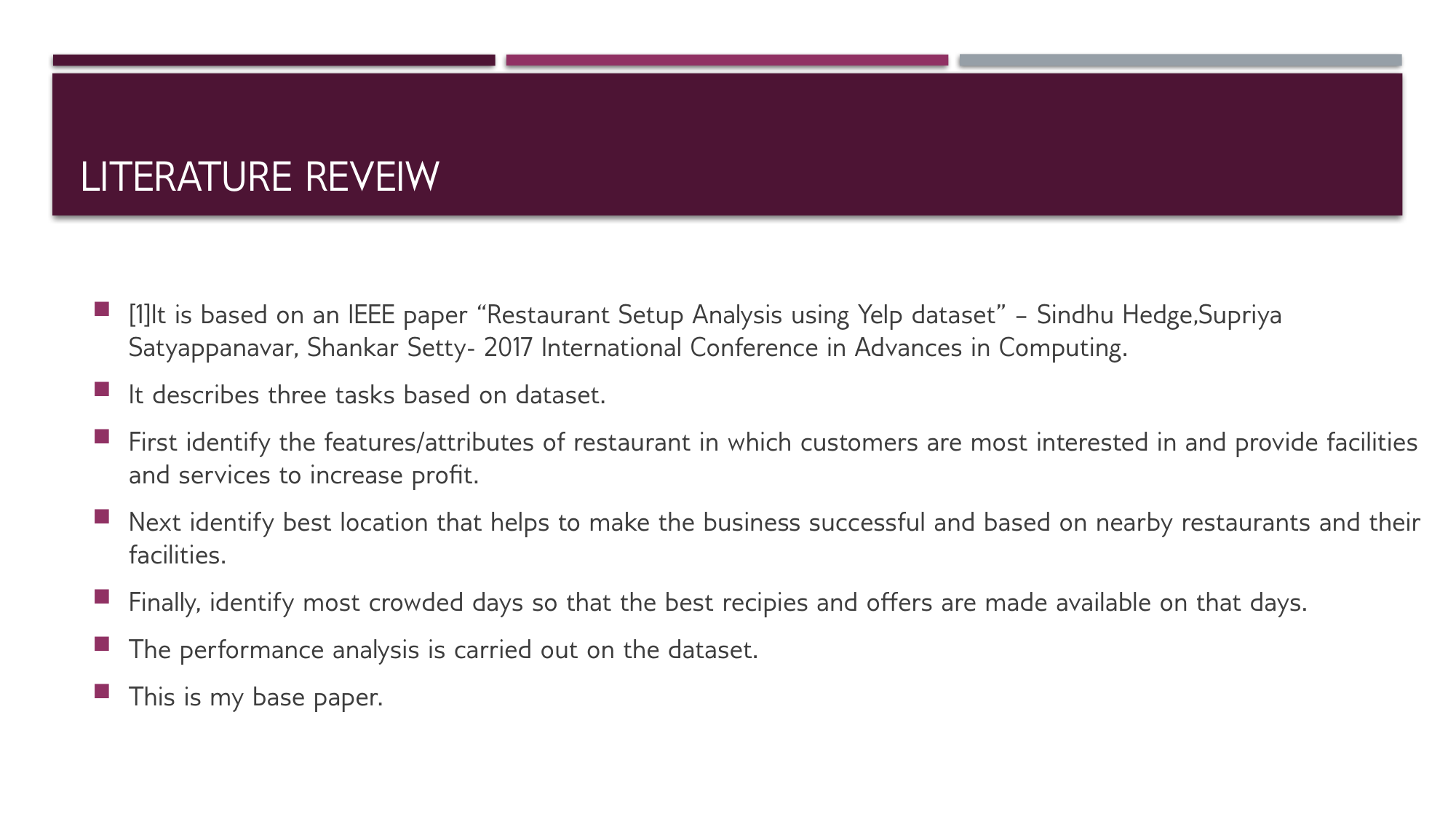

# LITERATURE REVEIW
[1]It is based on an IEEE paper “Restaurant Setup Analysis using Yelp dataset” – Sindhu Hedge,Supriya Satyappanavar, Shankar Setty- 2017 International Conference in Advances in Computing.
It describes three tasks based on dataset.
First identify the features/attributes of restaurant in which customers are most interested in and provide facilities and services to increase profit.
Next identify best location that helps to make the business successful and based on nearby restaurants and their facilities.
Finally, identify most crowded days so that the best recipies and offers are made available on that days.
The performance analysis is carried out on the dataset.
This is my base paper.